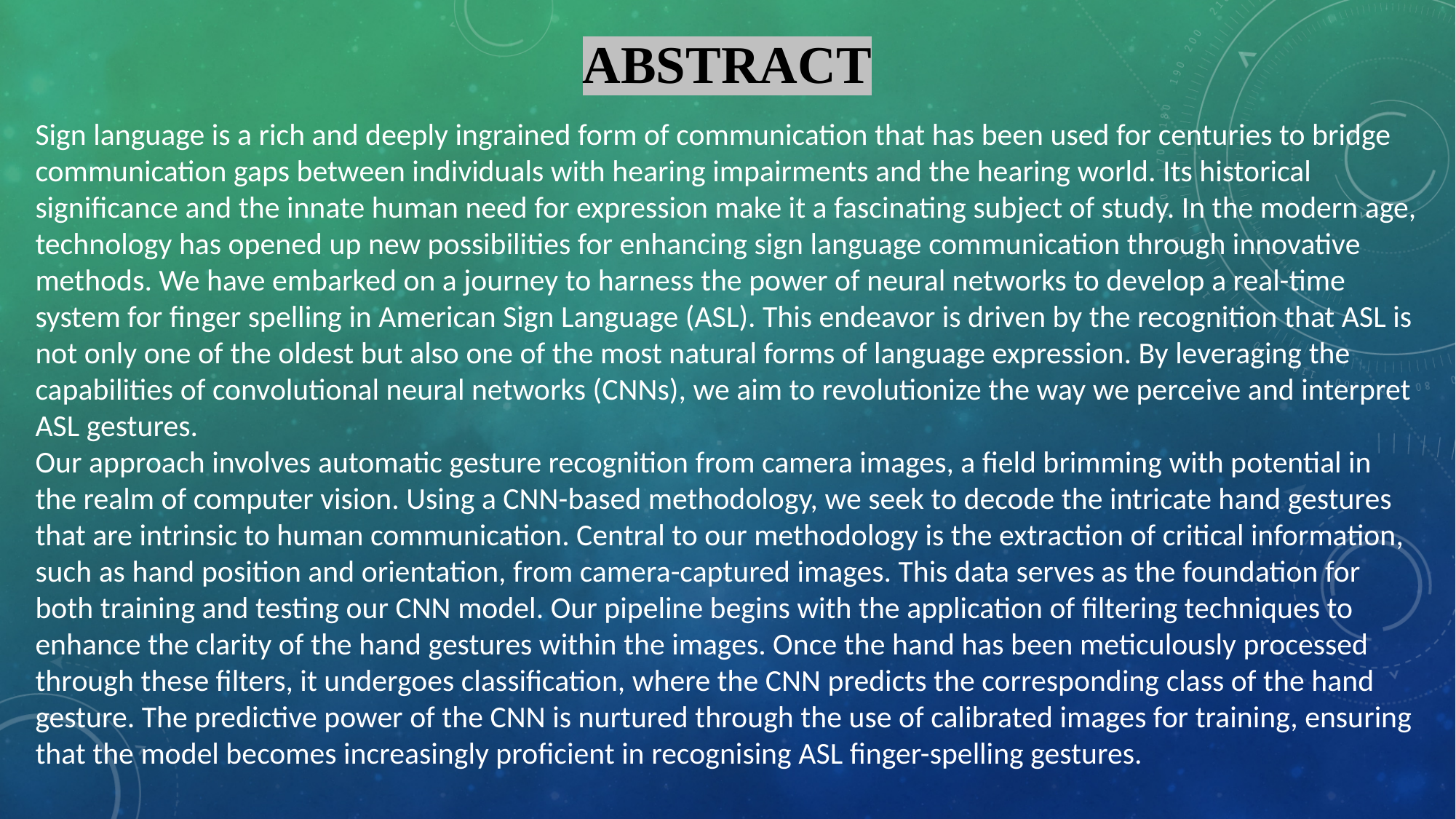

ABSTRACT
Sign language is a rich and deeply ingrained form of communication that has been used for centuries to bridge communication gaps between individuals with hearing impairments and the hearing world. Its historical significance and the innate human need for expression make it a fascinating subject of study. In the modern age, technology has opened up new possibilities for enhancing sign language communication through innovative methods. We have embarked on a journey to harness the power of neural networks to develop a real-time system for finger spelling in American Sign Language (ASL). This endeavor is driven by the recognition that ASL is not only one of the oldest but also one of the most natural forms of language expression. By leveraging the capabilities of convolutional neural networks (CNNs), we aim to revolutionize the way we perceive and interpret ASL gestures.
Our approach involves automatic gesture recognition from camera images, a field brimming with potential in the realm of computer vision. Using a CNN-based methodology, we seek to decode the intricate hand gestures that are intrinsic to human communication. Central to our methodology is the extraction of critical information, such as hand position and orientation, from camera-captured images. This data serves as the foundation for both training and testing our CNN model. Our pipeline begins with the application of filtering techniques to enhance the clarity of the hand gestures within the images. Once the hand has been meticulously processed through these filters, it undergoes classification, where the CNN predicts the corresponding class of the hand gesture. The predictive power of the CNN is nurtured through the use of calibrated images for training, ensuring that the model becomes increasingly proficient in recognising ASL finger-spelling gestures.